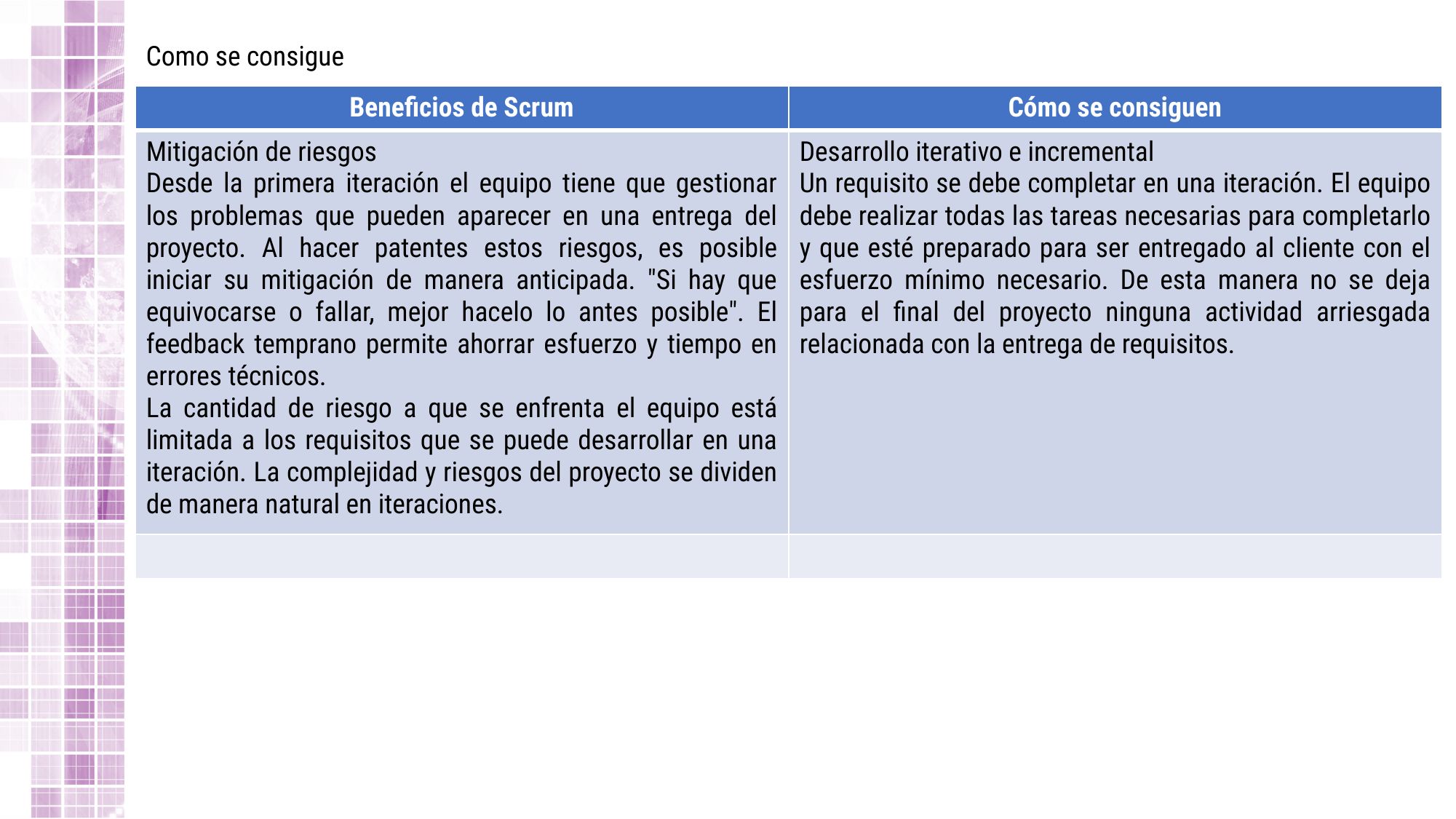

Como se consigue
| Beneficios de Scrum | Cómo se consiguen |
| --- | --- |
| Mitigación de riesgos Desde la primera iteración el equipo tiene que gestionar los problemas que pueden aparecer en una entrega del proyecto. Al hacer patentes estos riesgos, es posible iniciar su mitigación de manera anticipada. "Si hay que equivocarse o fallar, mejor hacelo lo antes posible". El feedback temprano permite ahorrar esfuerzo y tiempo en errores técnicos. La cantidad de riesgo a que se enfrenta el equipo está limitada a los requisitos que se puede desarrollar en una iteración. La complejidad y riesgos del proyecto se dividen de manera natural en iteraciones. | Desarrollo iterativo e incremental Un requisito se debe completar en una iteración. El equipo debe realizar todas las tareas necesarias para completarlo y que esté preparado para ser entregado al cliente con el esfuerzo mínimo necesario. De esta manera no se deja para el final del proyecto ninguna actividad arriesgada relacionada con la entrega de requisitos. |
|  |  |